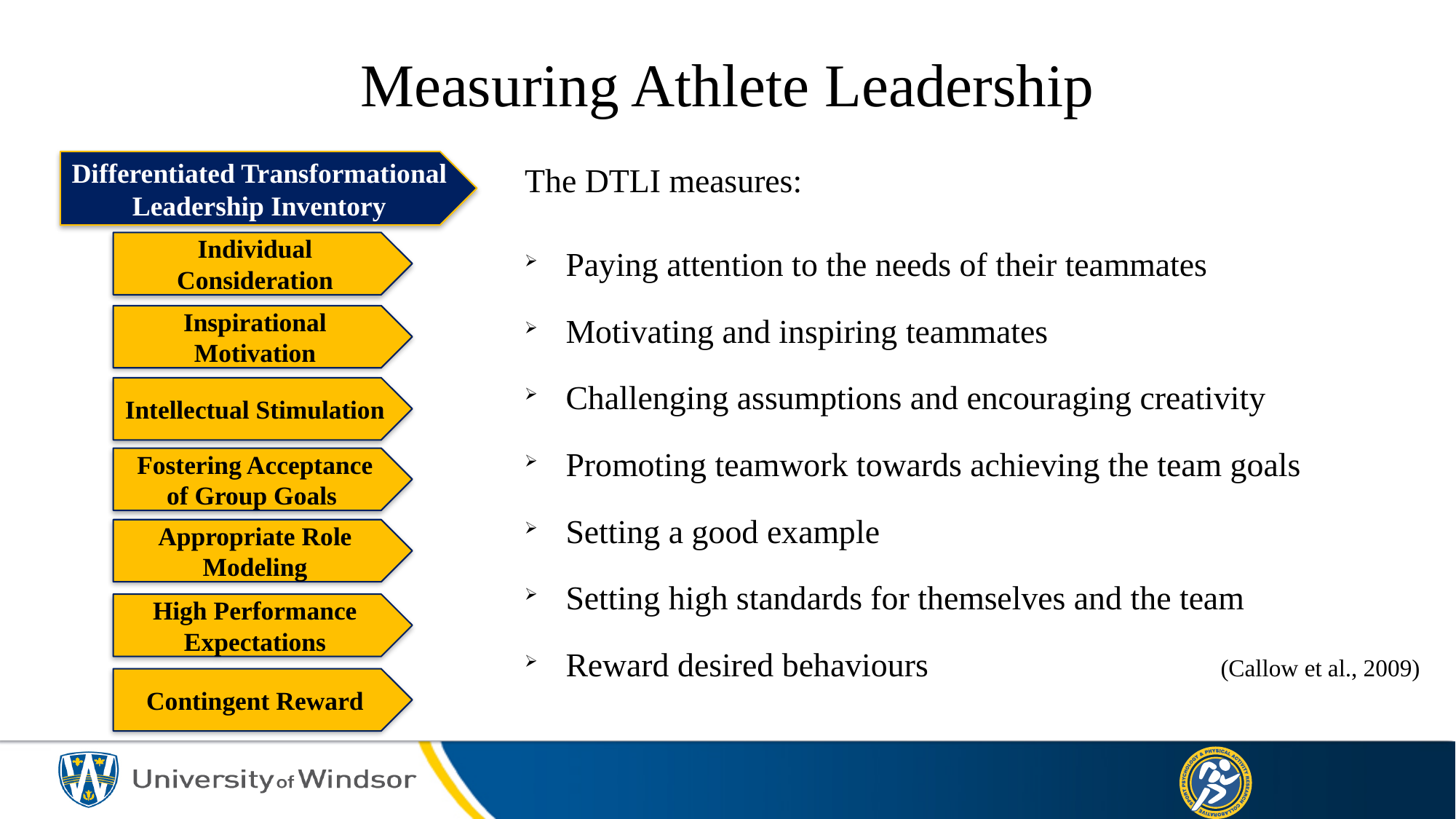

# Measuring Athlete Leadership
Differentiated Transformational
Leadership Inventory
The DTLI measures:

Paying attention to the needs of their teammates
Motivating and inspiring teammates
Challenging assumptions and encouraging creativity
Promoting teamwork towards achieving the team goals
Setting a good example
Setting high standards for themselves and the team
Reward desired behaviours			(Callow et al., 2009)
Individual Consideration
Inspirational Motivation
Intellectual Stimulation
Fostering Acceptance of Group Goals
Appropriate Role Modeling
High Performance Expectations
Contingent Reward